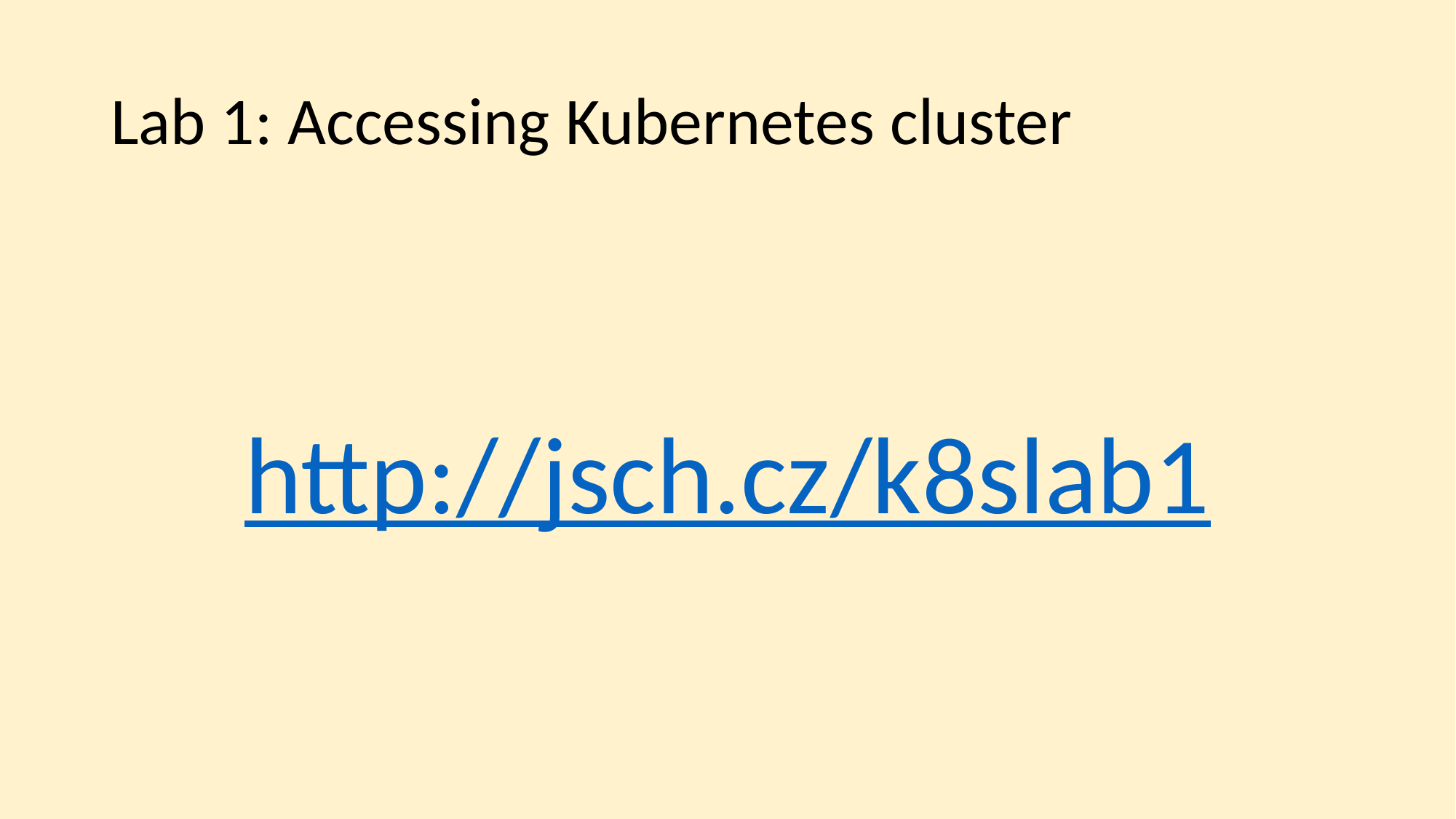

# Lab 1: Accessing Kubernetes cluster
http://jsch.cz/k8slab1